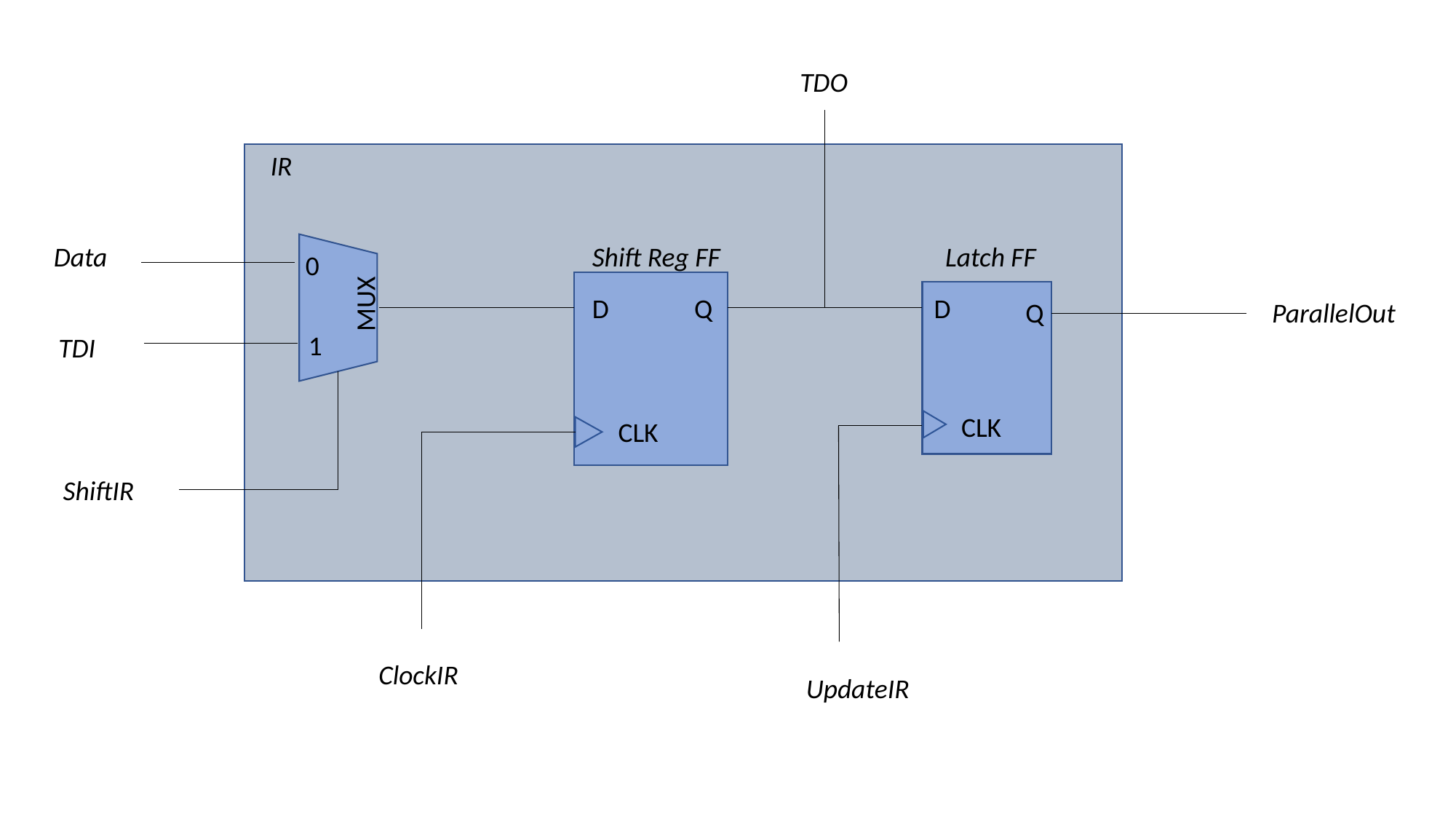

TDO
Data
0

MUX
1
Shift Reg FF
Latch FF

D
Q
CLK

D
Q
CLK

ParallelOut
TDI
ShiftIR
ClockIR
UpdateIR
IR